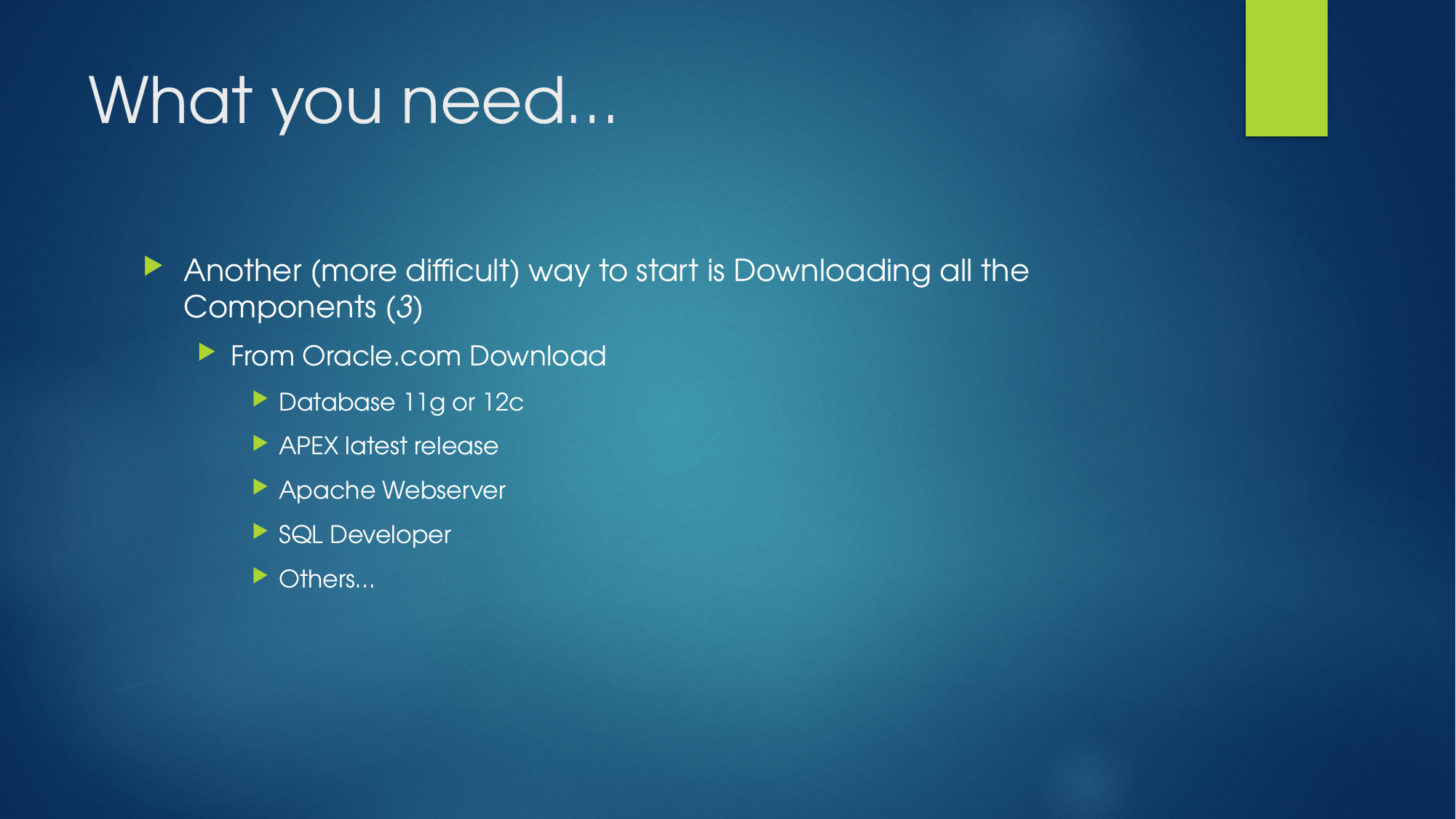

# What you need…
Another (more difficult) way to start is Downloading all the Components (3)
From Oracle.com Download
Database 11g or 12c
APEX latest release
Apache Webserver
SQL Developer
Others…